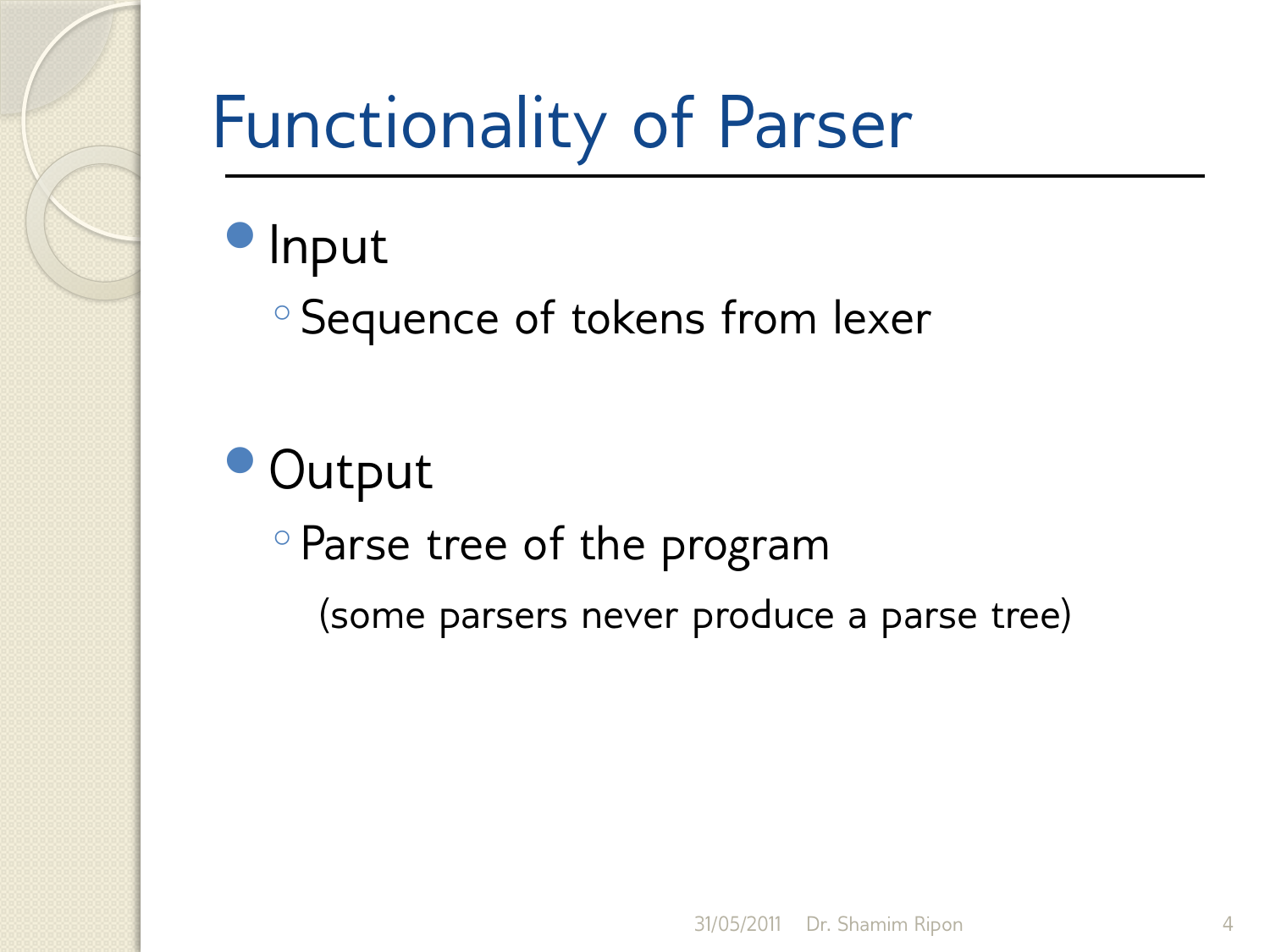

# Functionality of Parser
Input
Sequence of tokens from lexer

Output
Parse tree of the program
   (some parsers never produce a parse tree)
31/05/2011
Dr. Shamim Ripon
4